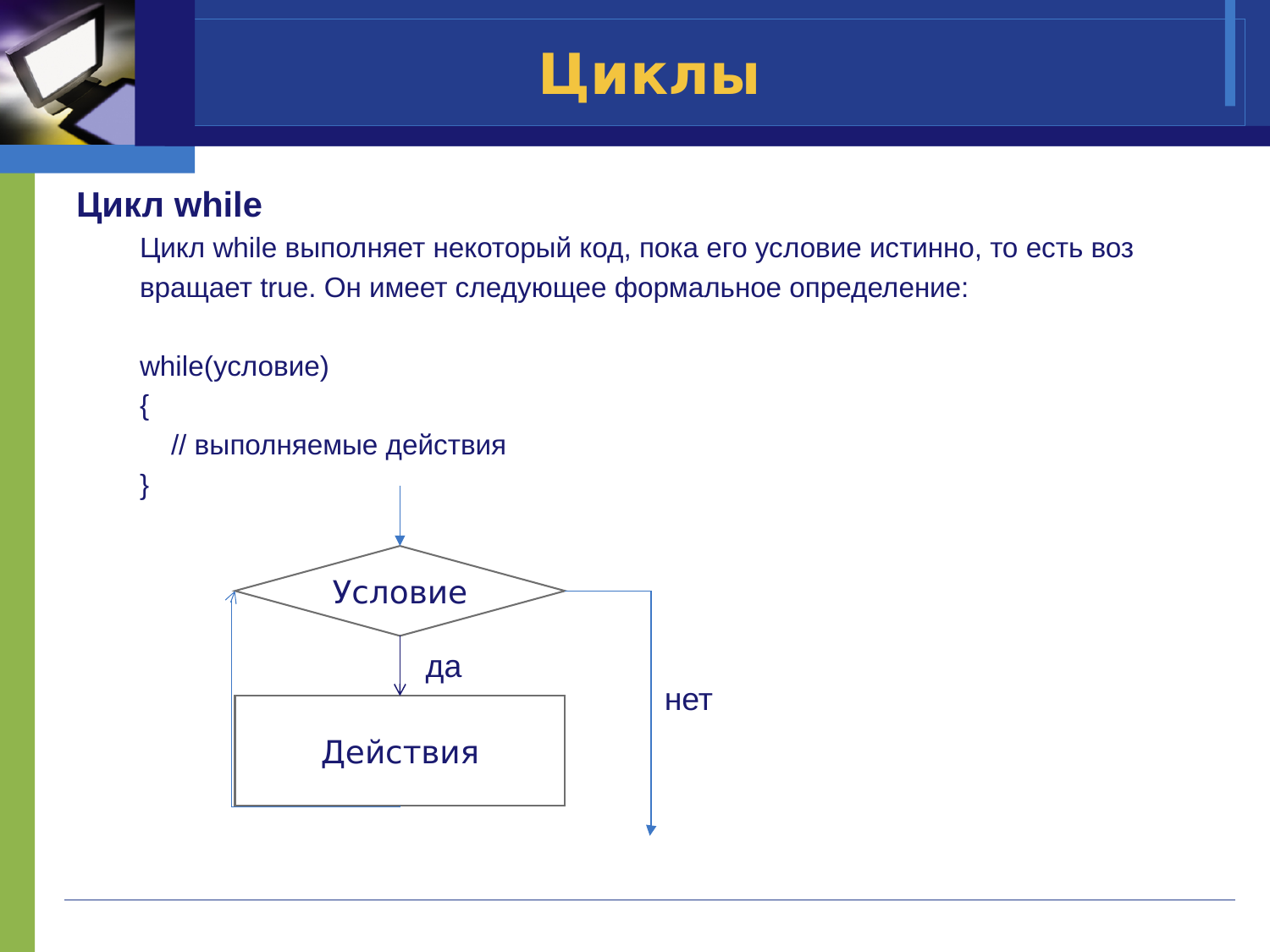

# Циклы
Цикл while
Цикл while выполняет некоторый код, пока его условие истинно, то есть воз
вращает true. Он имеет следующее формальное определение:

while(условие)
{
    // выполняемые действия
}
Условие
да
нет
Действия